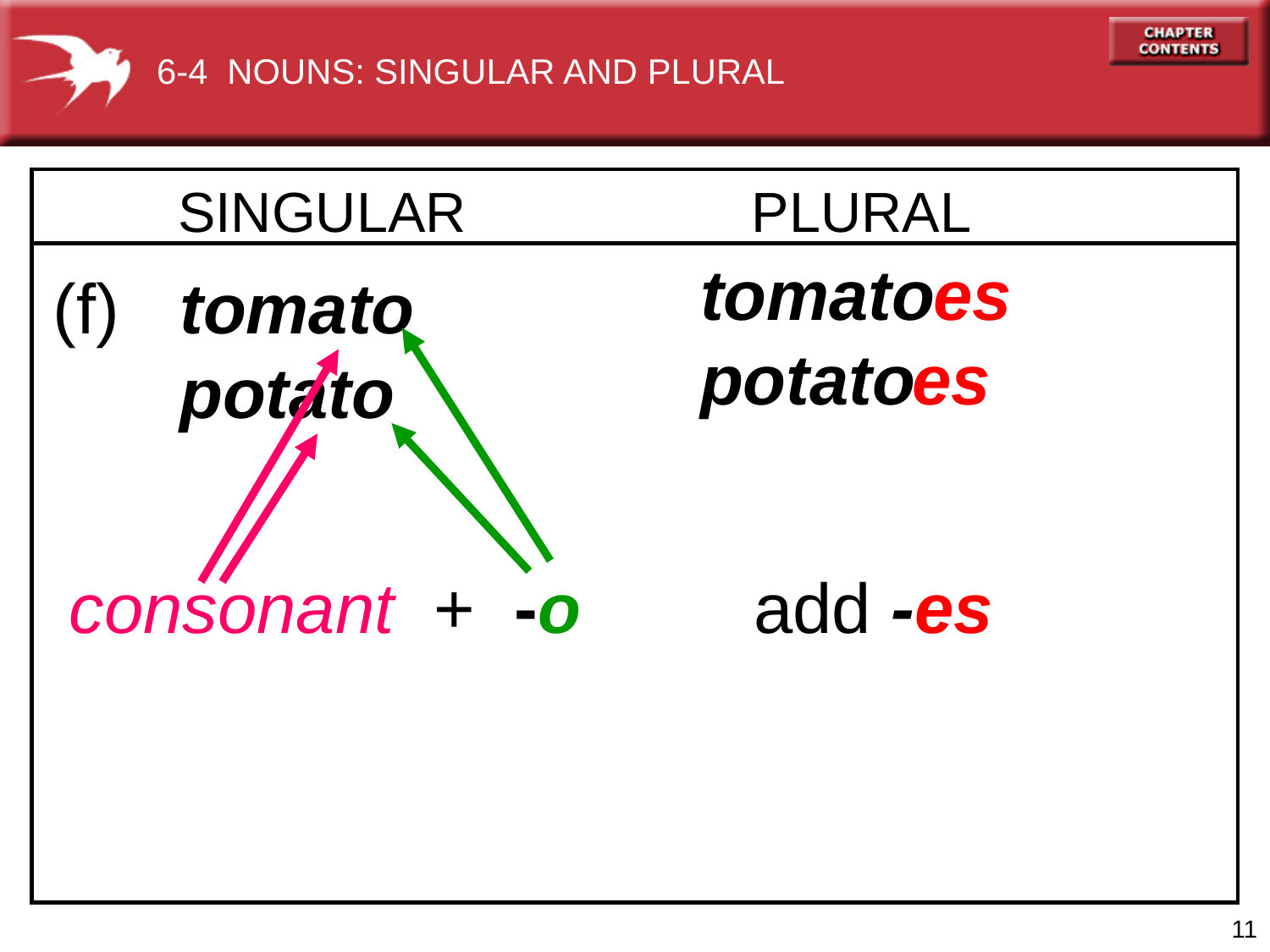

6-4  NOUNS: SINGULAR AND PLURAL

SINGULAR
PLURAL

 	tomato
     	potato

es
(f) 	tomato
     	potato

es

consonant  +  -o
add -es
11